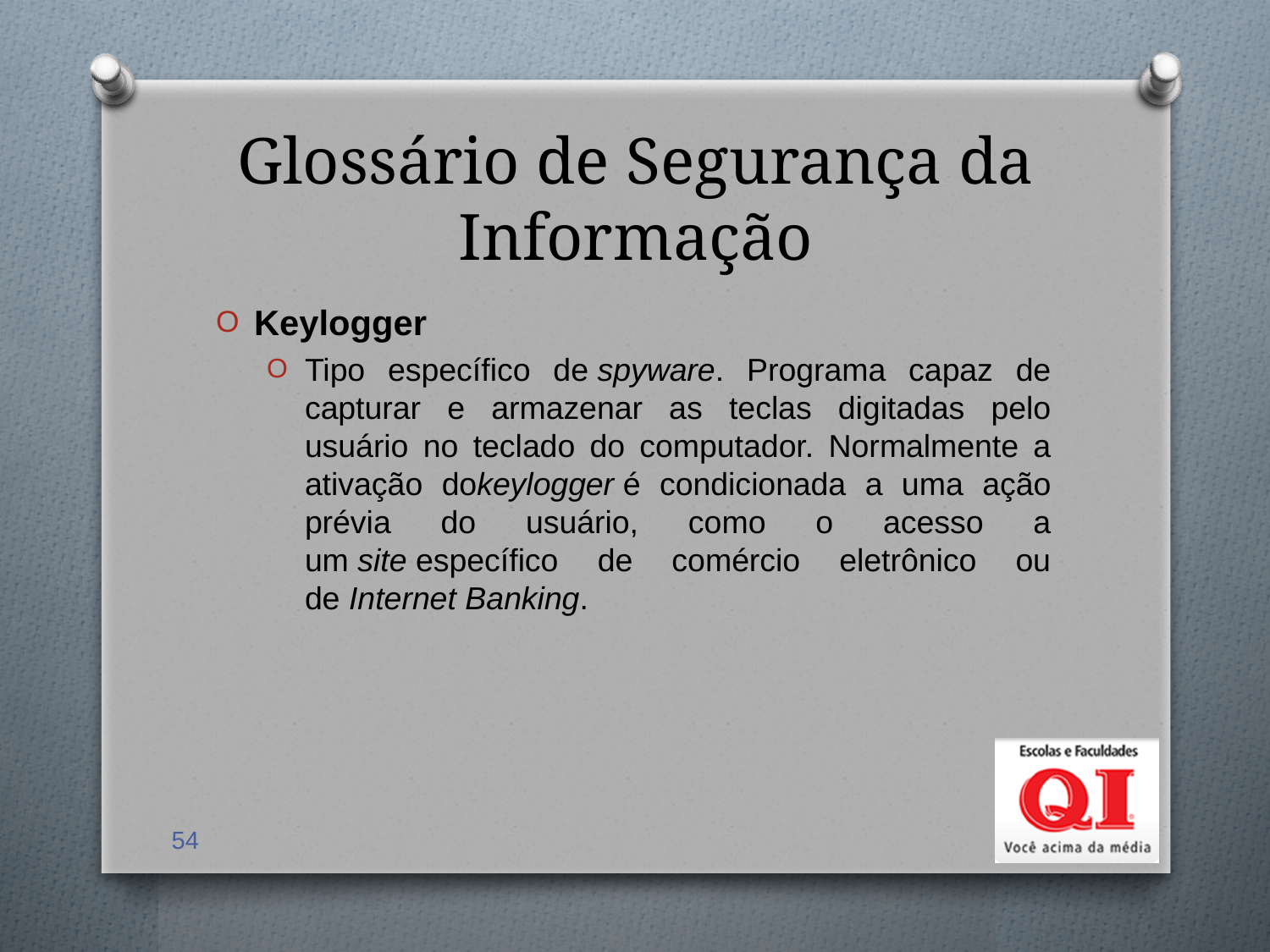

# Glossário de Segurança da Informação
Keylogger
Tipo específico de spyware. Programa capaz de capturar e armazenar as teclas digitadas pelo usuário no teclado do computador. Normalmente a ativação dokeylogger é condicionada a uma ação prévia do usuário, como o acesso a um site específico de comércio eletrônico ou de Internet Banking.
54